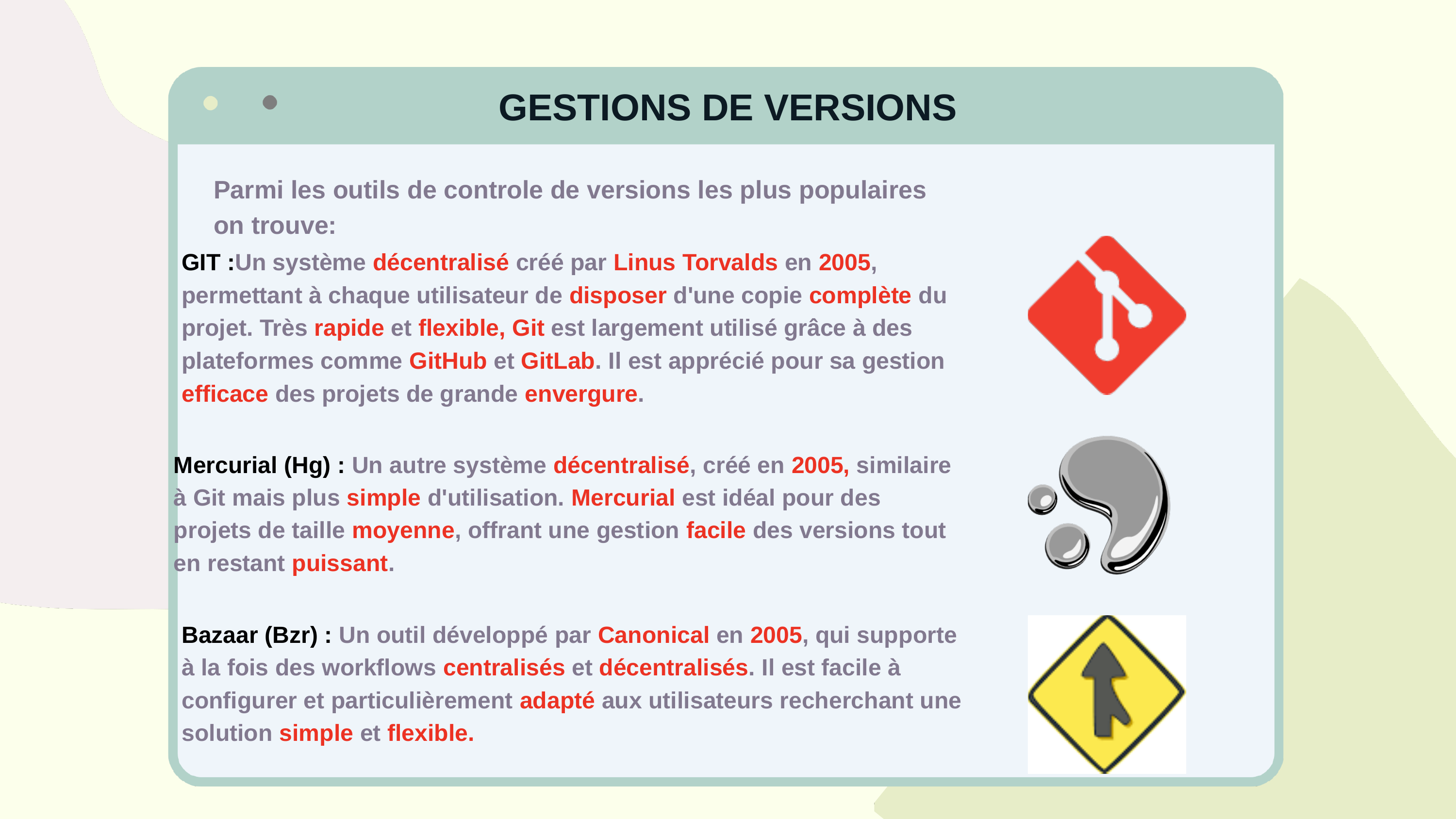

GESTIONS DE VERSIONS
Parmi les outils de controle de versions les plus populaires on trouve:

GIT :Un système décentralisé créé par Linus Torvalds en 2005, permettant à chaque utilisateur de disposer d'une copie complète du projet. Très rapide et flexible, Git est largement utilisé grâce à des plateformes comme GitHub et GitLab. Il est apprécié pour sa gestion efficace des projets de grande envergure.

Mercurial (Hg) : Un autre système décentralisé, créé en 2005, similaire à Git mais plus simple d'utilisation. Mercurial est idéal pour des projets de taille moyenne, offrant une gestion facile des versions tout en restant puissant.
Bazaar (Bzr) : Un outil développé par Canonical en 2005, qui supporte à la fois des workflows centralisés et décentralisés. Il est facile à configurer et particulièrement adapté aux utilisateurs recherchant une solution simple et flexible.